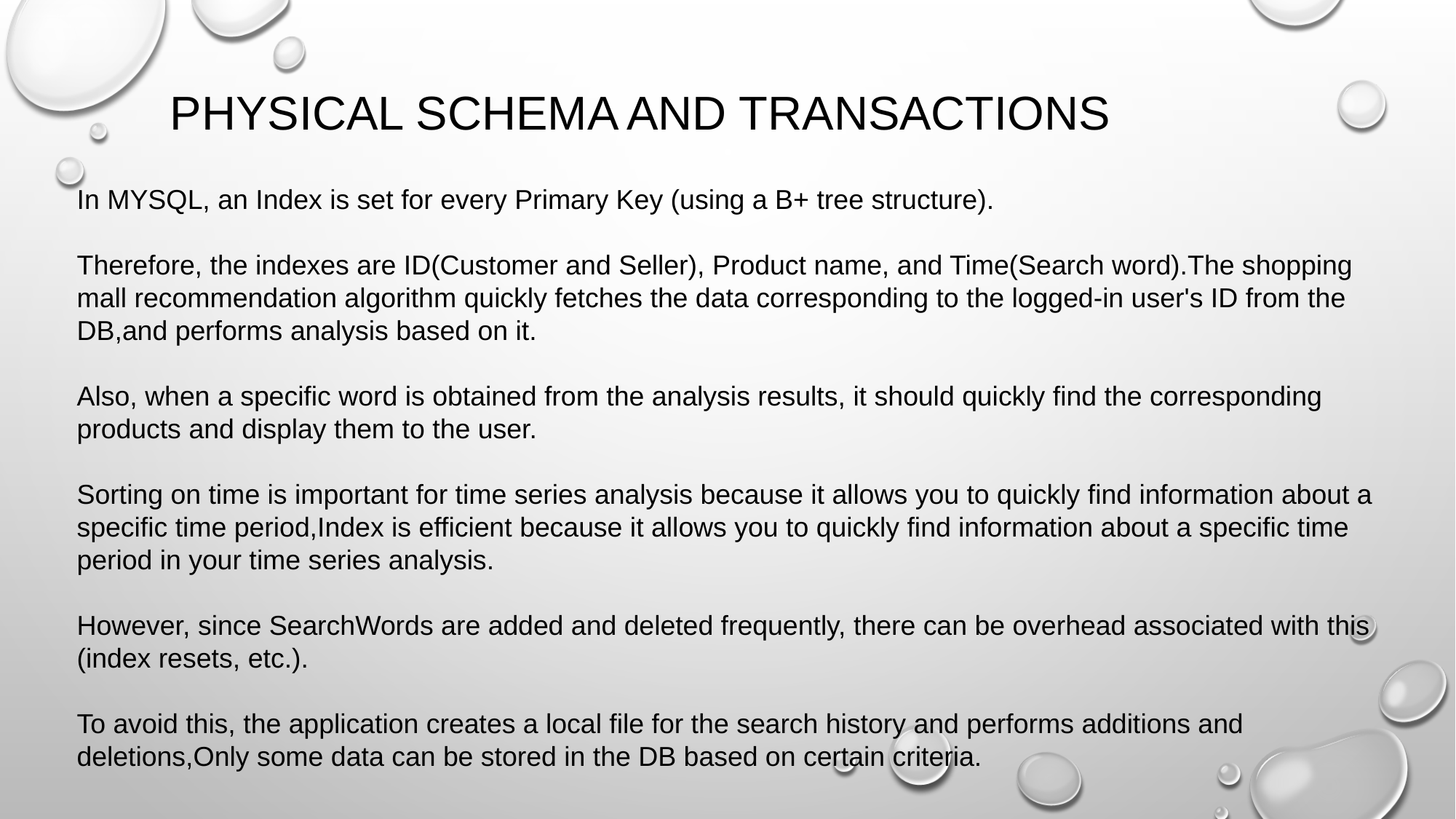

# Physical schema and transactions
In MYSQL, an Index is set for every Primary Key (using a B+ tree structure).

Therefore, the indexes are ID(Customer and Seller), Product name, and Time(Search word).The shopping mall recommendation algorithm quickly fetches the data corresponding to the logged-in user's ID from the DB,and performs analysis based on it.

Also, when a specific word is obtained from the analysis results, it should quickly find the corresponding products and display them to the user.

Sorting on time is important for time series analysis because it allows you to quickly find information about a specific time period,Index is efficient because it allows you to quickly find information about a specific time period in your time series analysis.

However, since SearchWords are added and deleted frequently, there can be overhead associated with this (index resets, etc.).

To avoid this, the application creates a local file for the search history and performs additions and deletions,Only some data can be stored in the DB based on certain criteria.